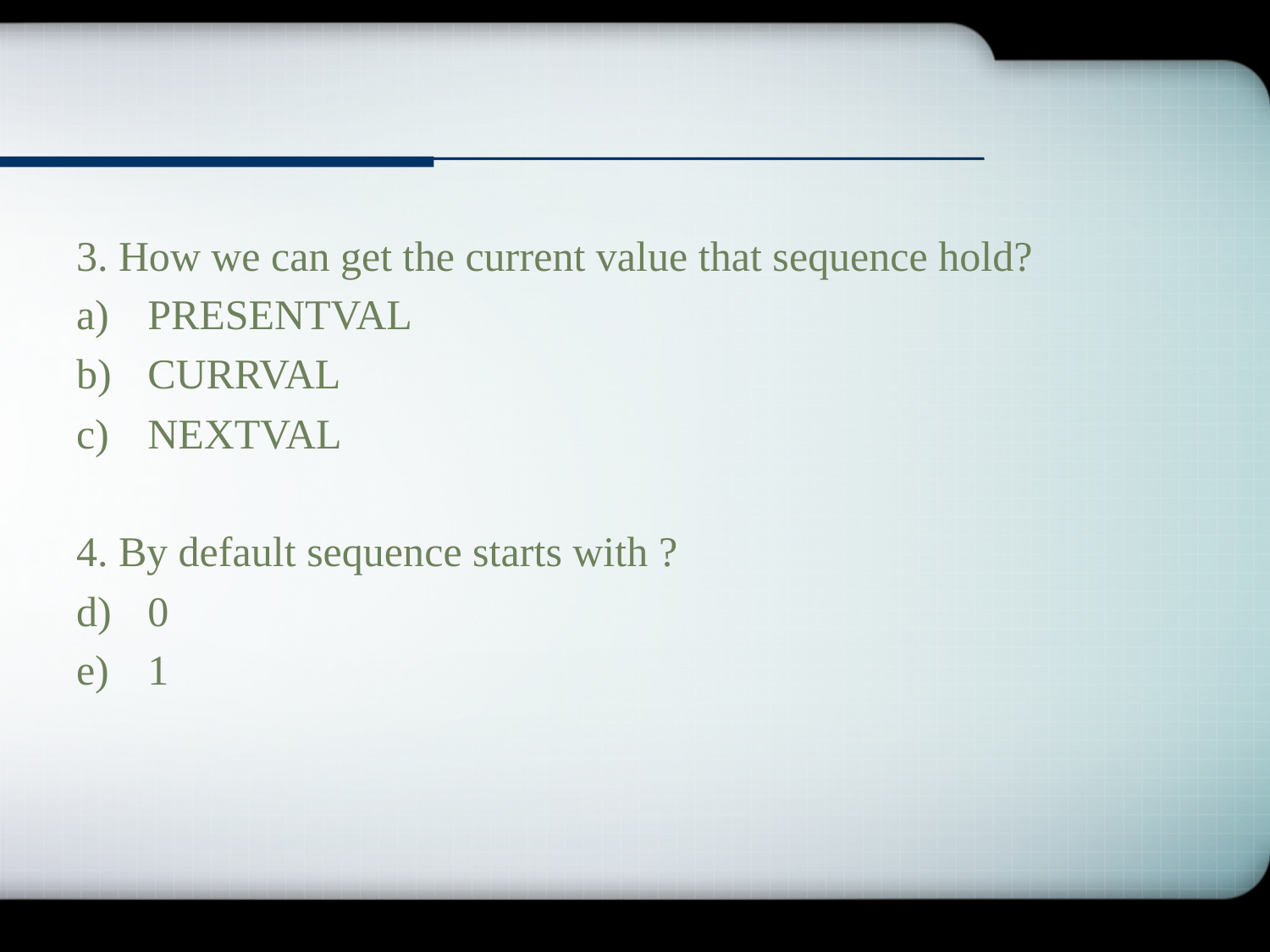

3. How we can get the current value that sequence hold?
PRESENTVAL
CURRVAL
NEXTVAL

4. By default sequence starts with ?
0
1